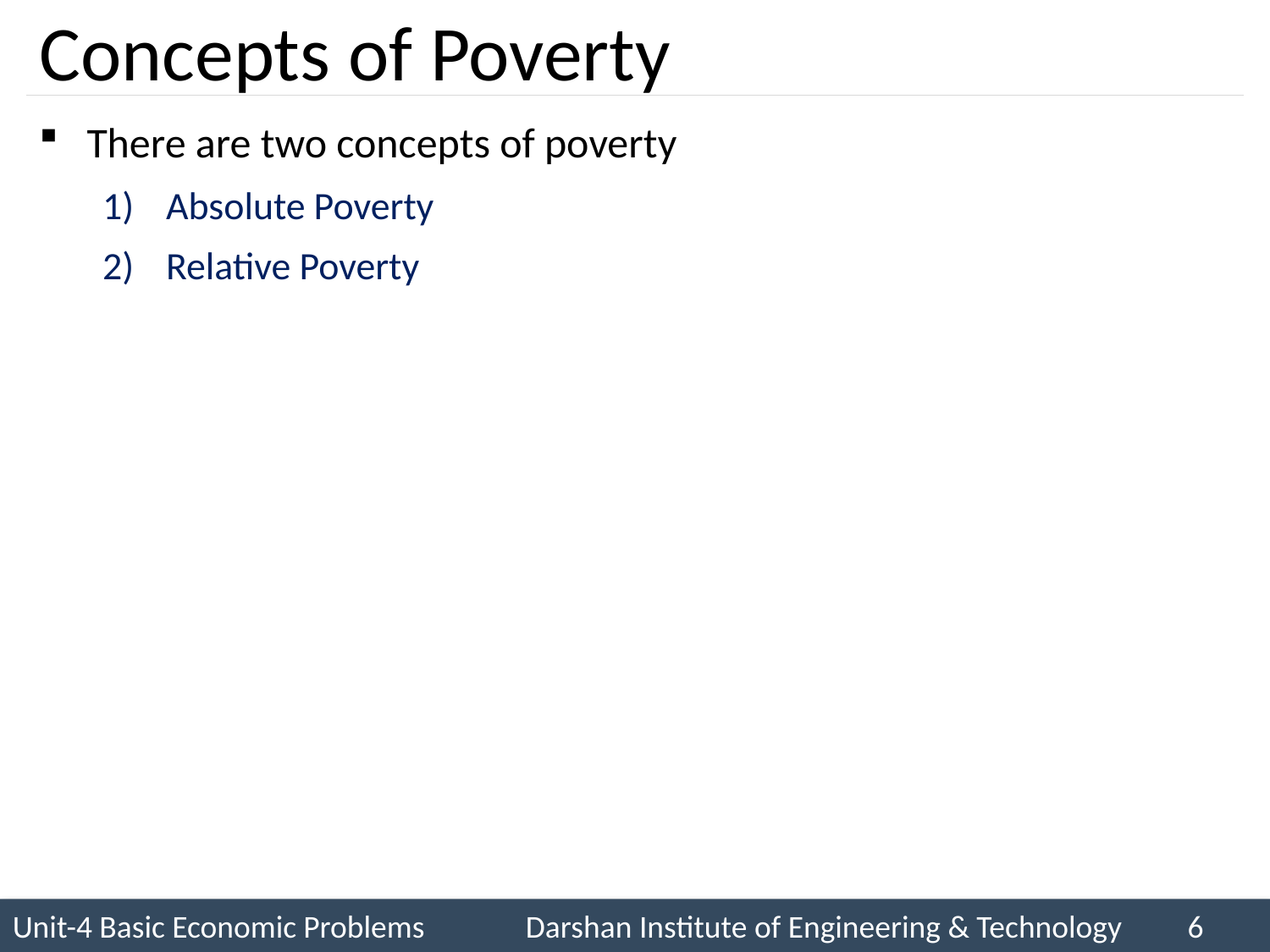

# Concepts of Poverty
There are two concepts of poverty
Absolute Poverty
Relative Poverty